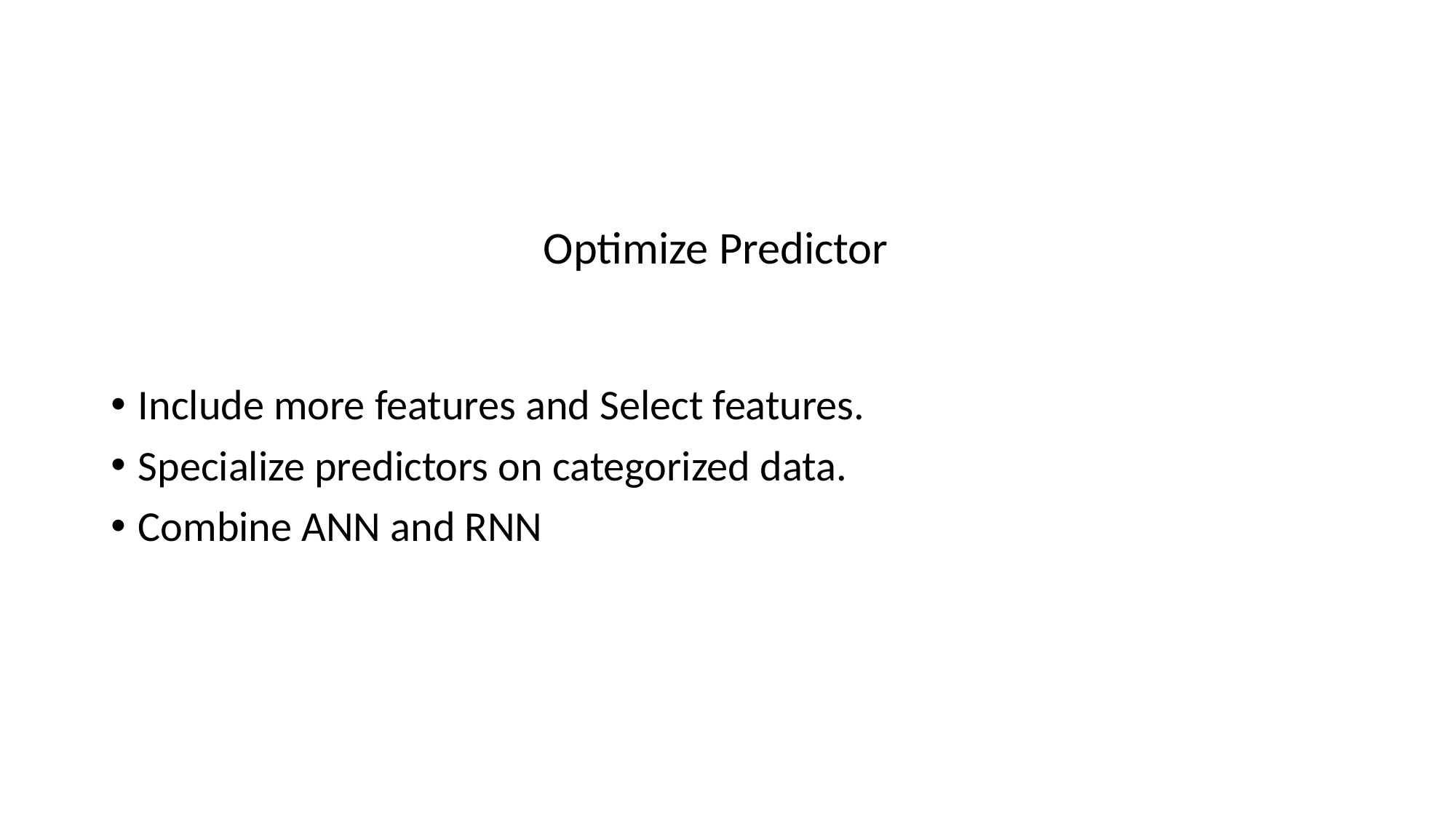

# Optimize Predictor
Include more features and Select features.
Specialize predictors on categorized data.
Combine ANN and RNN